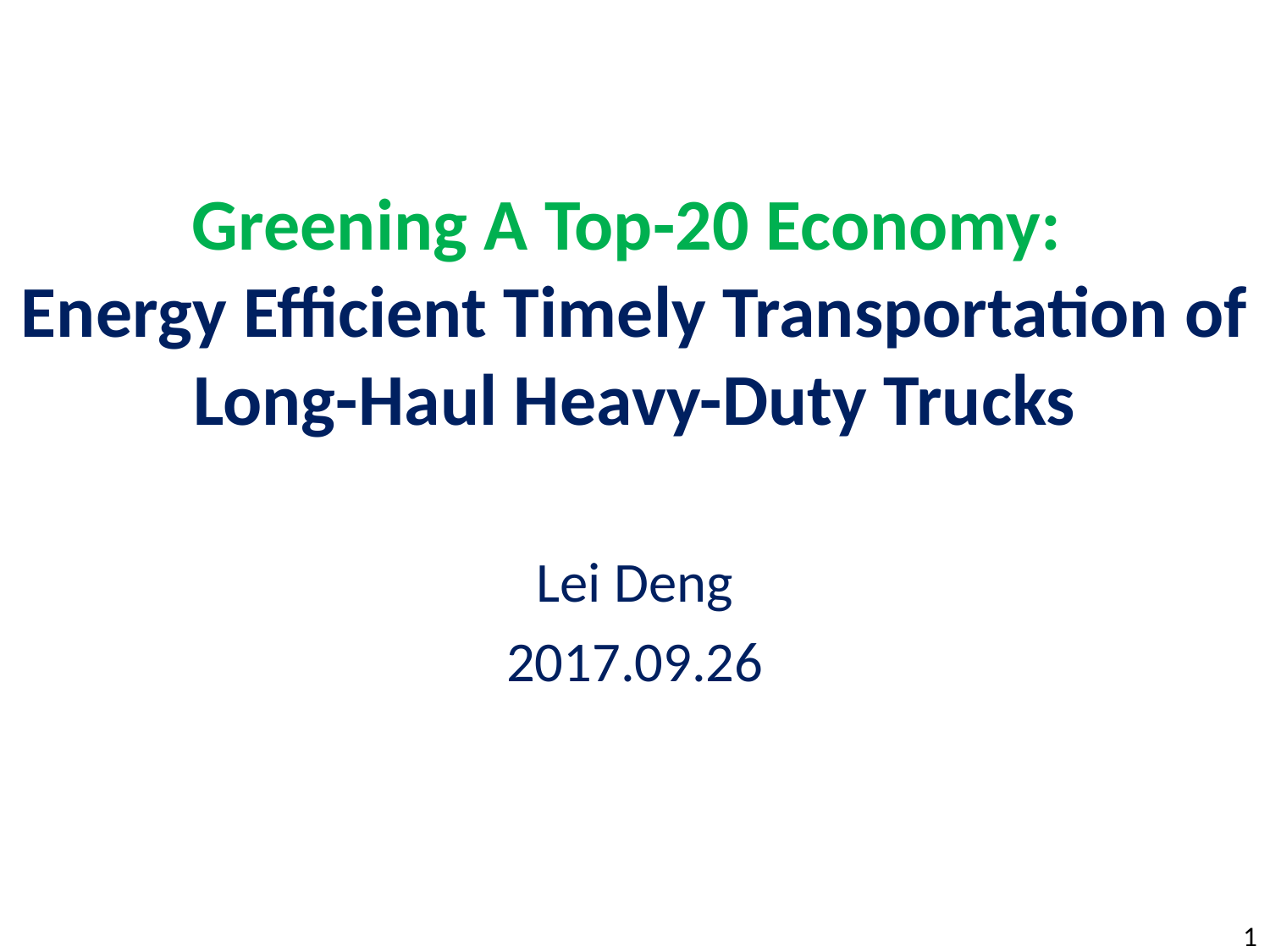

# Greening A Top-20 Economy: Energy Efficient Timely Transportation of Long-Haul Heavy-Duty Trucks
Lei Deng
2017.09.26
1